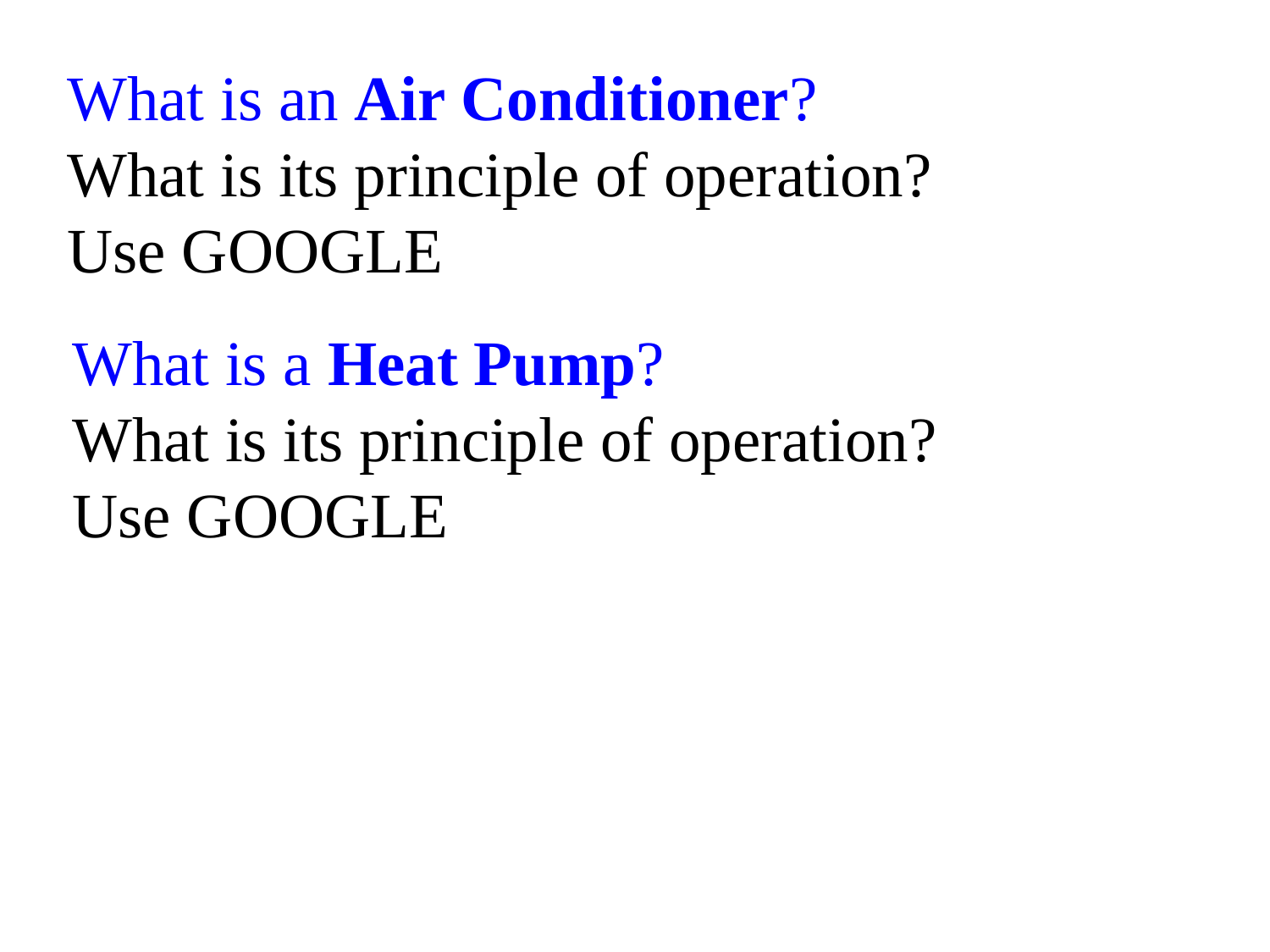

What is an Air Conditioner?
What is its principle of operation?
Use GOOGLE
What is a Heat Pump?
What is its principle of operation?
Use GOOGLE